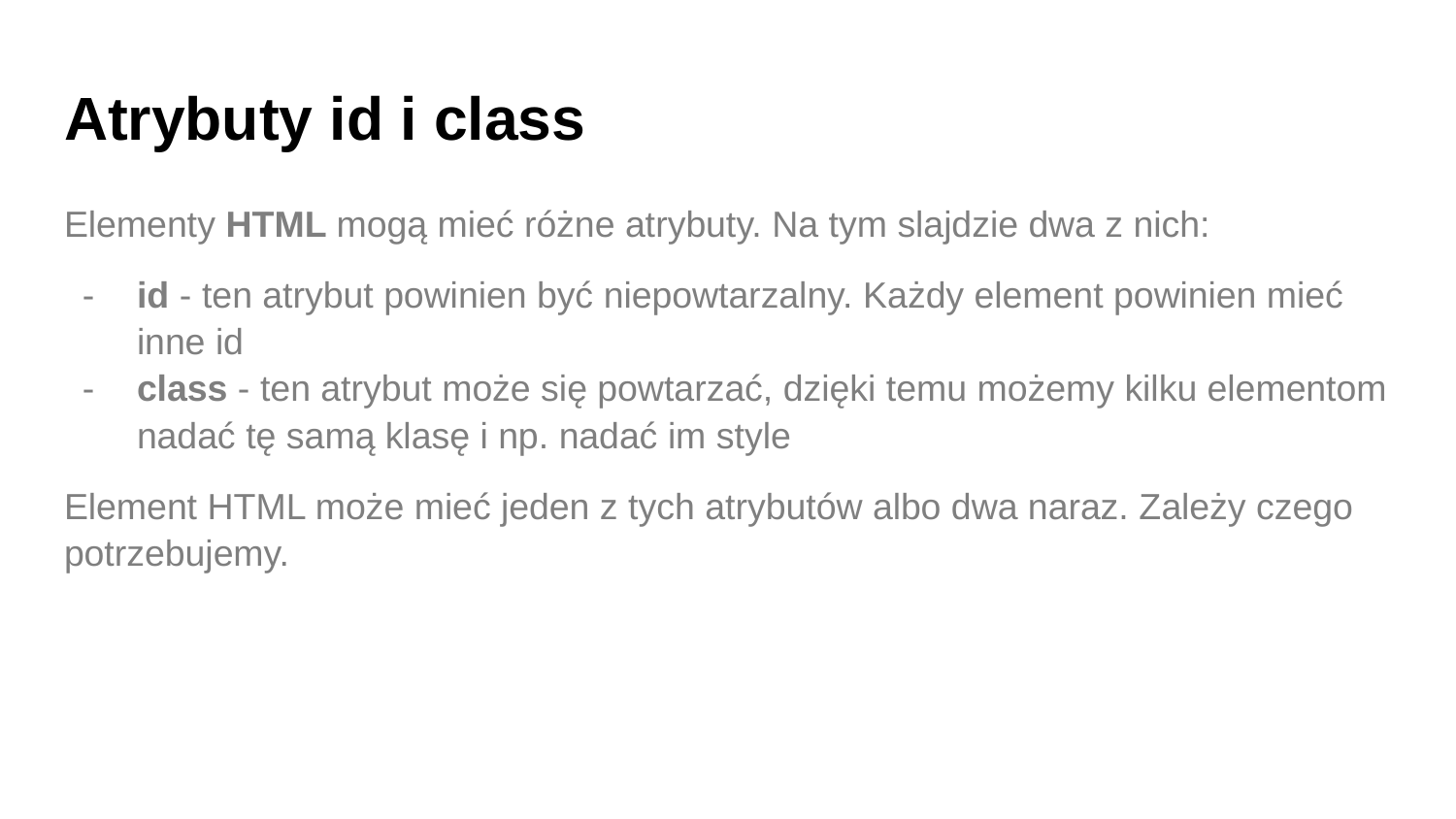

# Atrybuty id i class
Elementy HTML mogą mieć różne atrybuty. Na tym slajdzie dwa z nich:
id - ten atrybut powinien być niepowtarzalny. Każdy element powinien mieć inne id
class - ten atrybut może się powtarzać, dzięki temu możemy kilku elementom nadać tę samą klasę i np. nadać im style
Element HTML może mieć jeden z tych atrybutów albo dwa naraz. Zależy czego potrzebujemy.